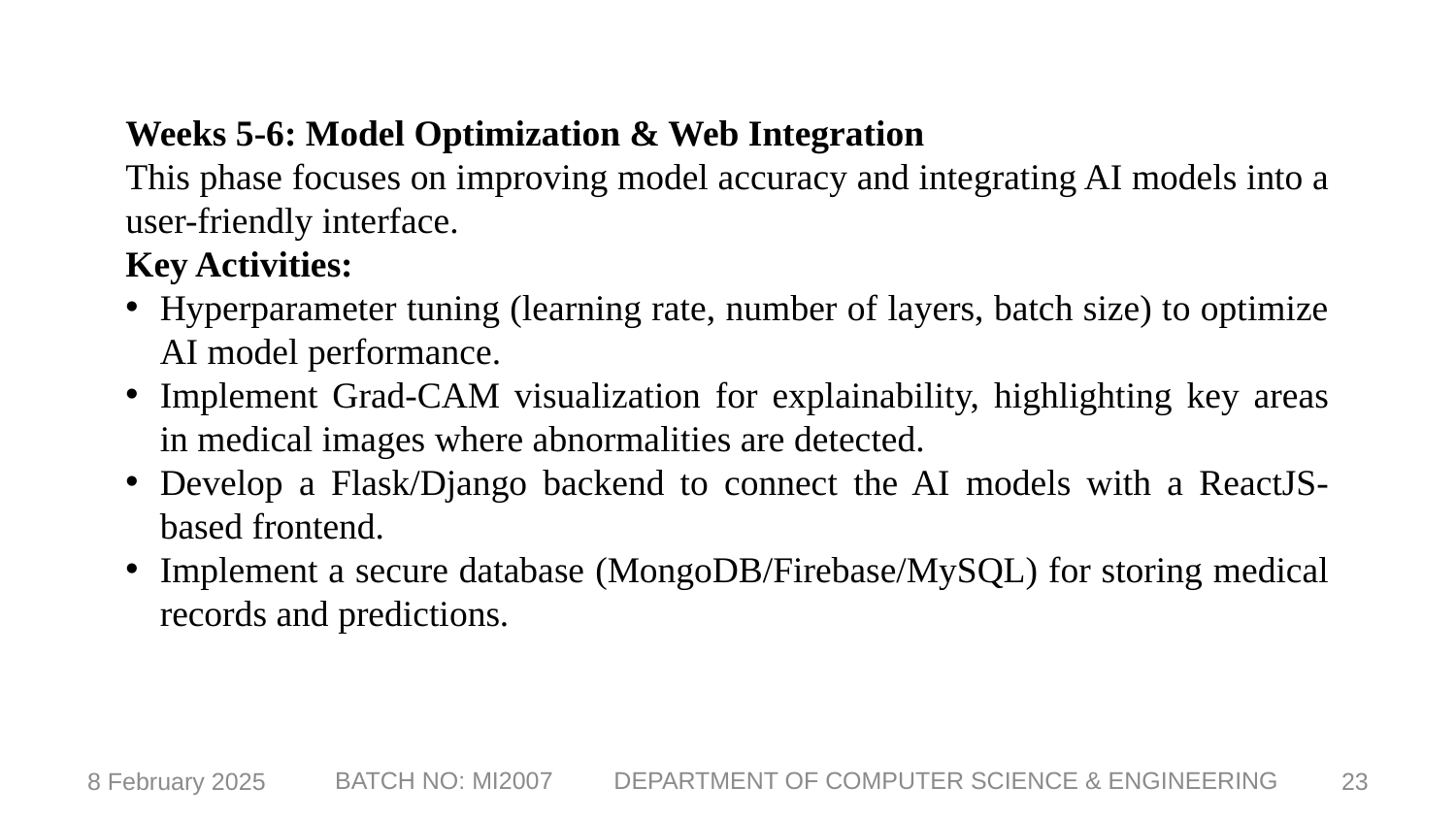

Weeks 5-6: Model Optimization & Web Integration
This phase focuses on improving model accuracy and integrating AI models into a user-friendly interface.
Key Activities:
Hyperparameter tuning (learning rate, number of layers, batch size) to optimize AI model performance.
Implement Grad-CAM visualization for explainability, highlighting key areas in medical images where abnormalities are detected.
Develop a Flask/Django backend to connect the AI models with a ReactJS-based frontend.
Implement a secure database (MongoDB/Firebase/MySQL) for storing medical records and predictions.
8 February 2025
23
BATCH NO: MI2007         DEPARTMENT OF COMPUTER SCIENCE & ENGINEERING